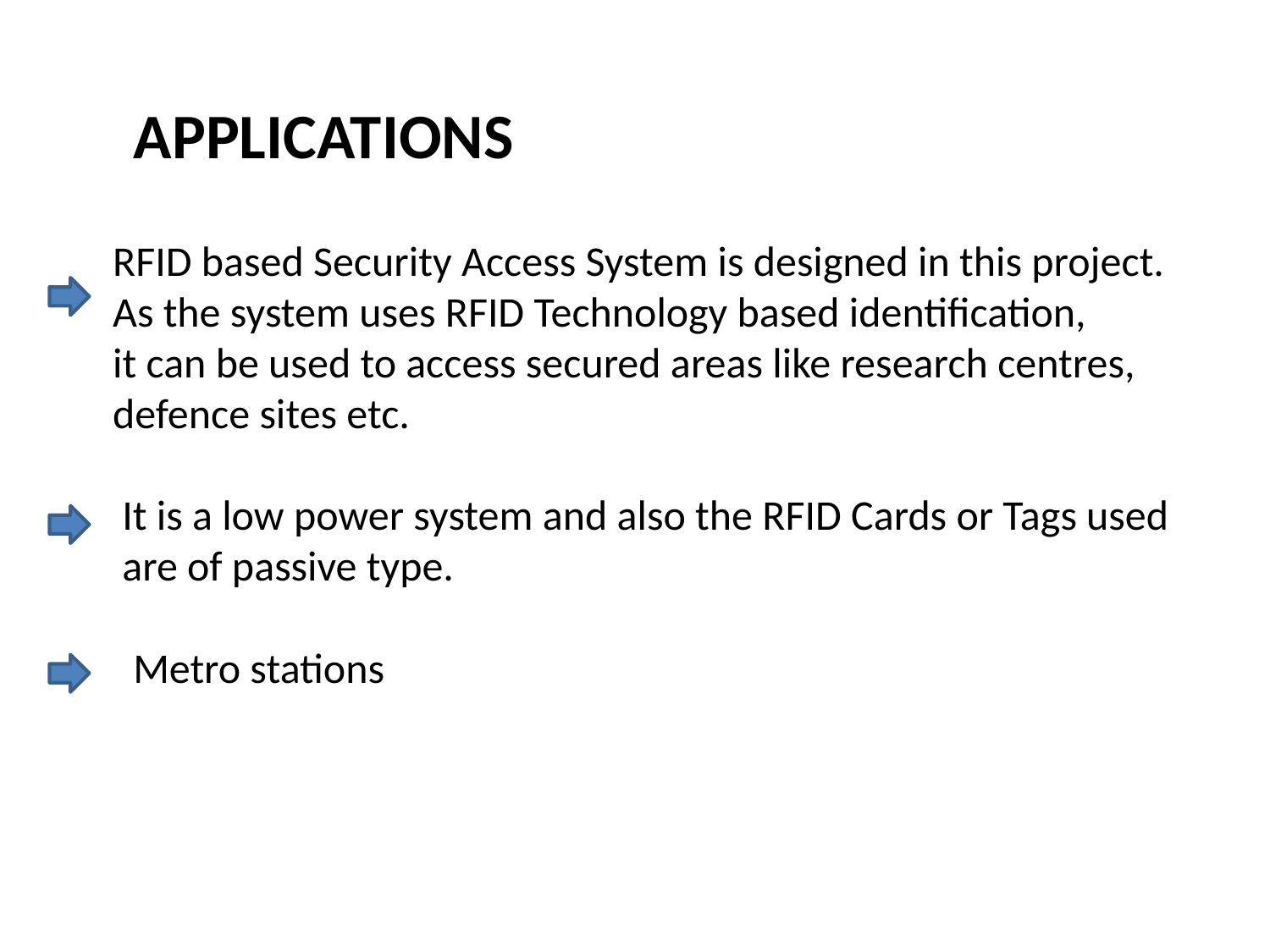

APPLICATIONS
    RFID based Security Access System is designed in this project.
    As the system uses RFID Technology based identification,
    it can be used to access secured areas like research centres,
    defence sites etc.

     It is a low power system and also the RFID Cards or Tags used
     are of passive type.

Metro stations